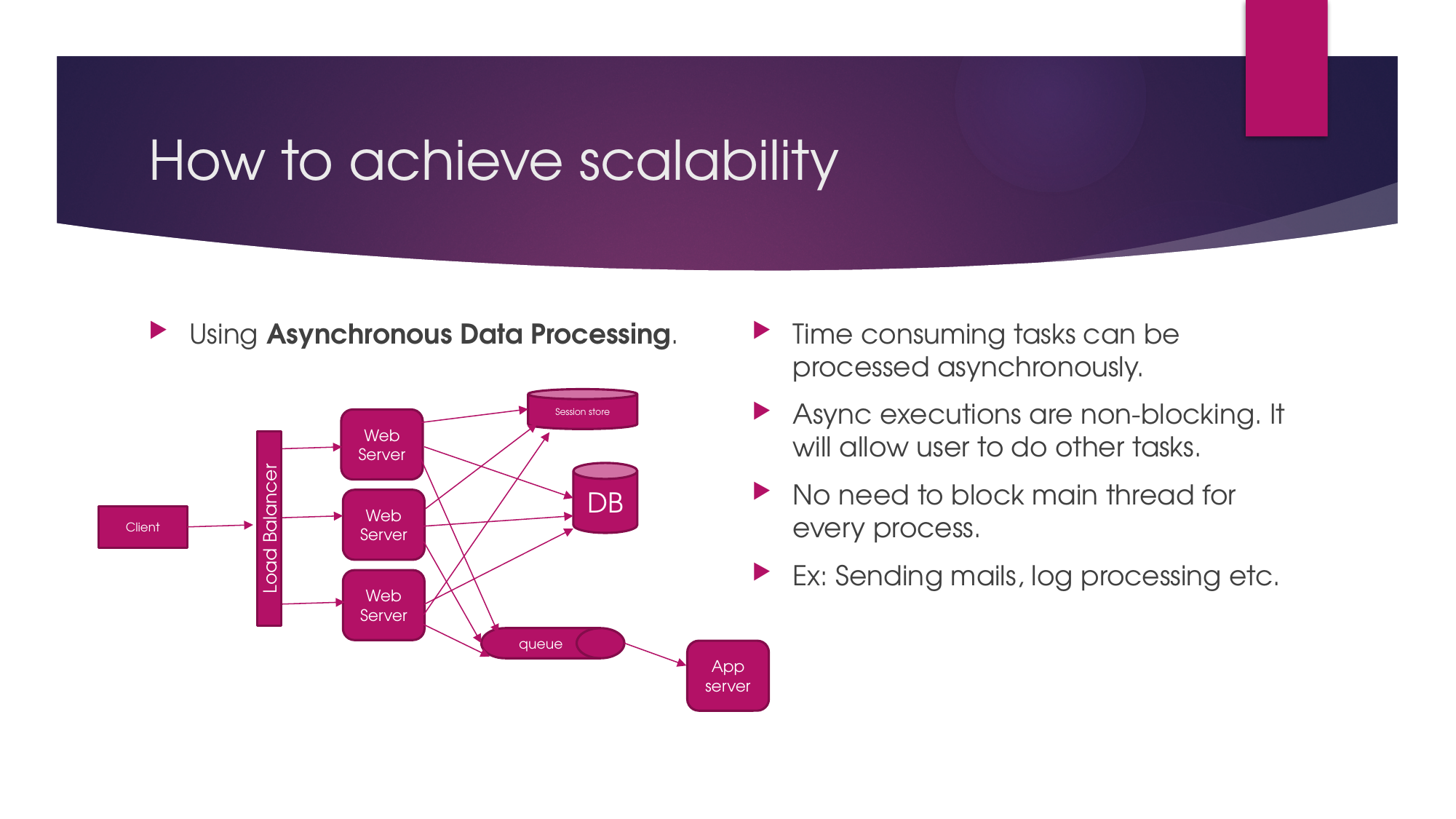

# How to achieve scalability
Using Asynchronous Data Processing.

Time consuming tasks can be processed asynchronously.
Async executions are non-blocking. It will allow user to do other tasks.
No need to block main thread for every process.
Ex: Sending mails, log processing etc.
Session store
Web
Server
Load Balancer
DB
Web
Server
Client
Web
Server
queue
App server